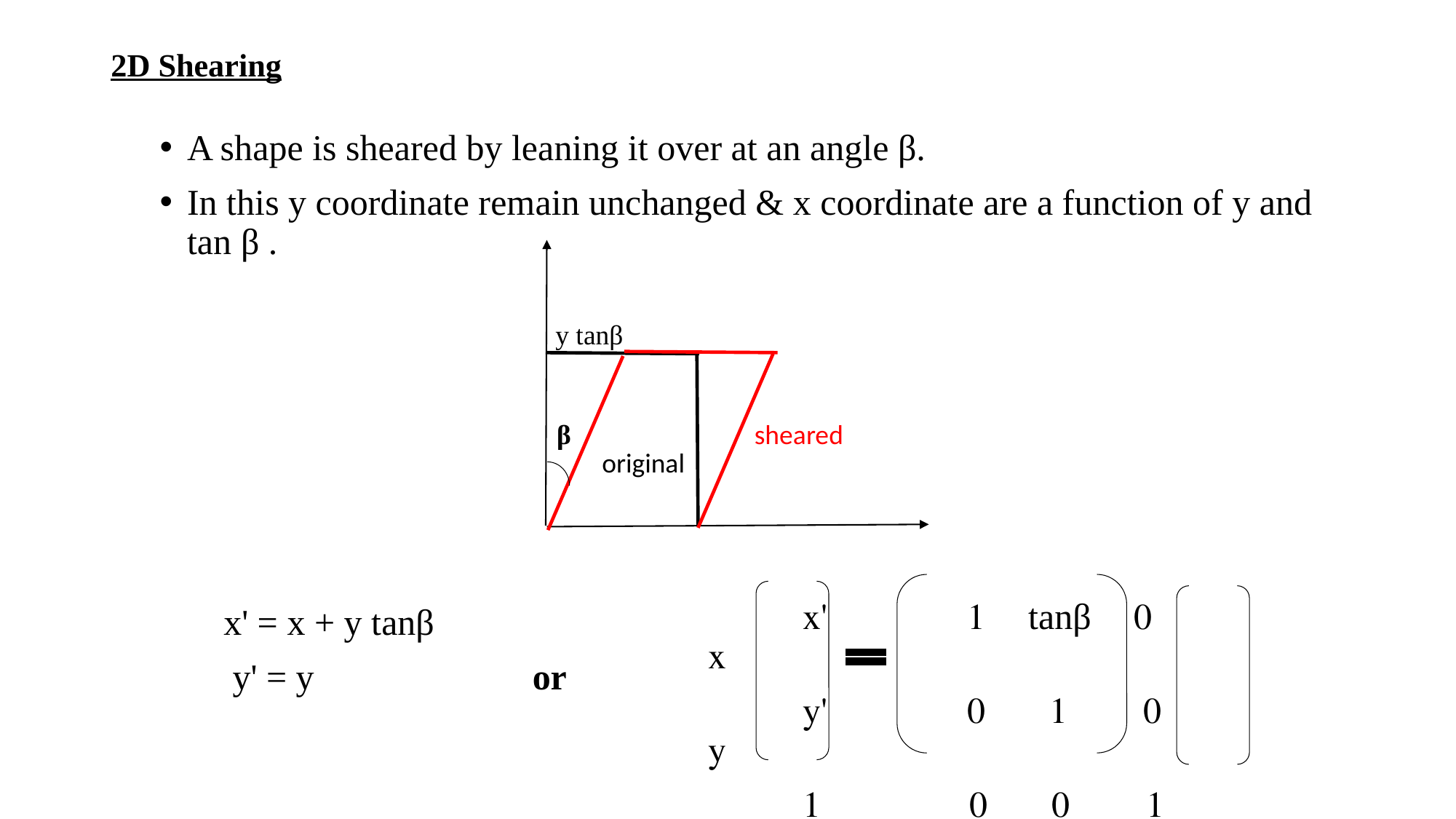

# 2D Shearing
A shape is sheared by leaning it over at an angle β.
In this y coordinate remain unchanged & x coordinate are a function of y and tan β .

       x' = x + y tanβ
        y' = y                        or
y tanβ
β
sheared
original

          x'             1    tanβ    0           x
          y'             0      1       0           y
          1              0      0       1           1